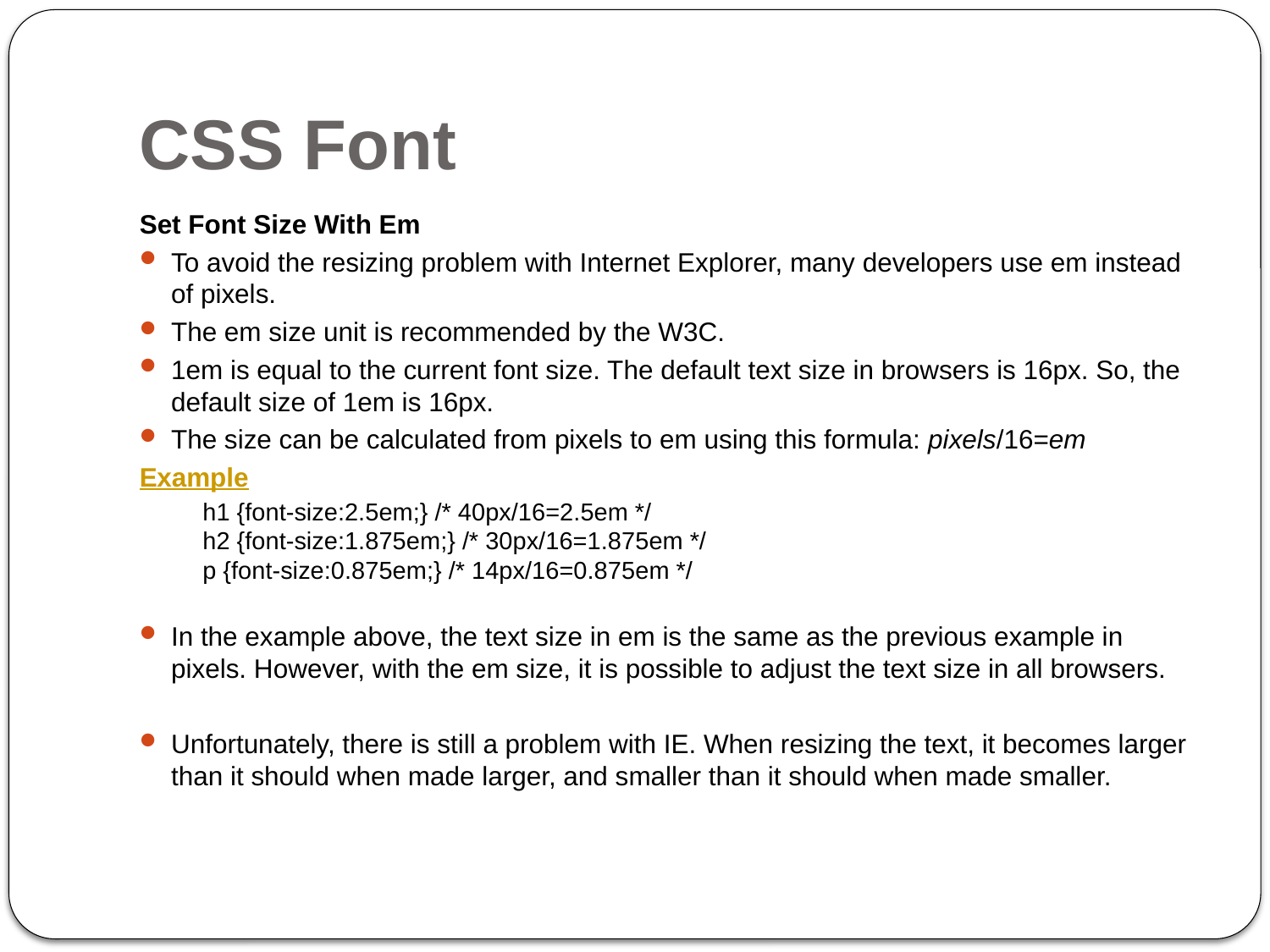

# CSS Font
Set Font Size With Em
To avoid the resizing problem with Internet Explorer, many developers use em instead of pixels.
The em size unit is recommended by the W3C.
1em is equal to the current font size. The default text size in browsers is 16px. So, the default size of 1em is 16px.
The size can be calculated from pixels to em using this formula: pixels/16=em
Example
	h1 {font-size:2.5em;} /* 40px/16=2.5em */
h2 {font-size:1.875em;} /* 30px/16=1.875em */
p {font-size:0.875em;} /* 14px/16=0.875em */
In the example above, the text size in em is the same as the previous example in pixels. However, with the em size, it is possible to adjust the text size in all browsers.

Unfortunately, there is still a problem with IE. When resizing the text, it becomes larger than it should when made larger, and smaller than it should when made smaller.